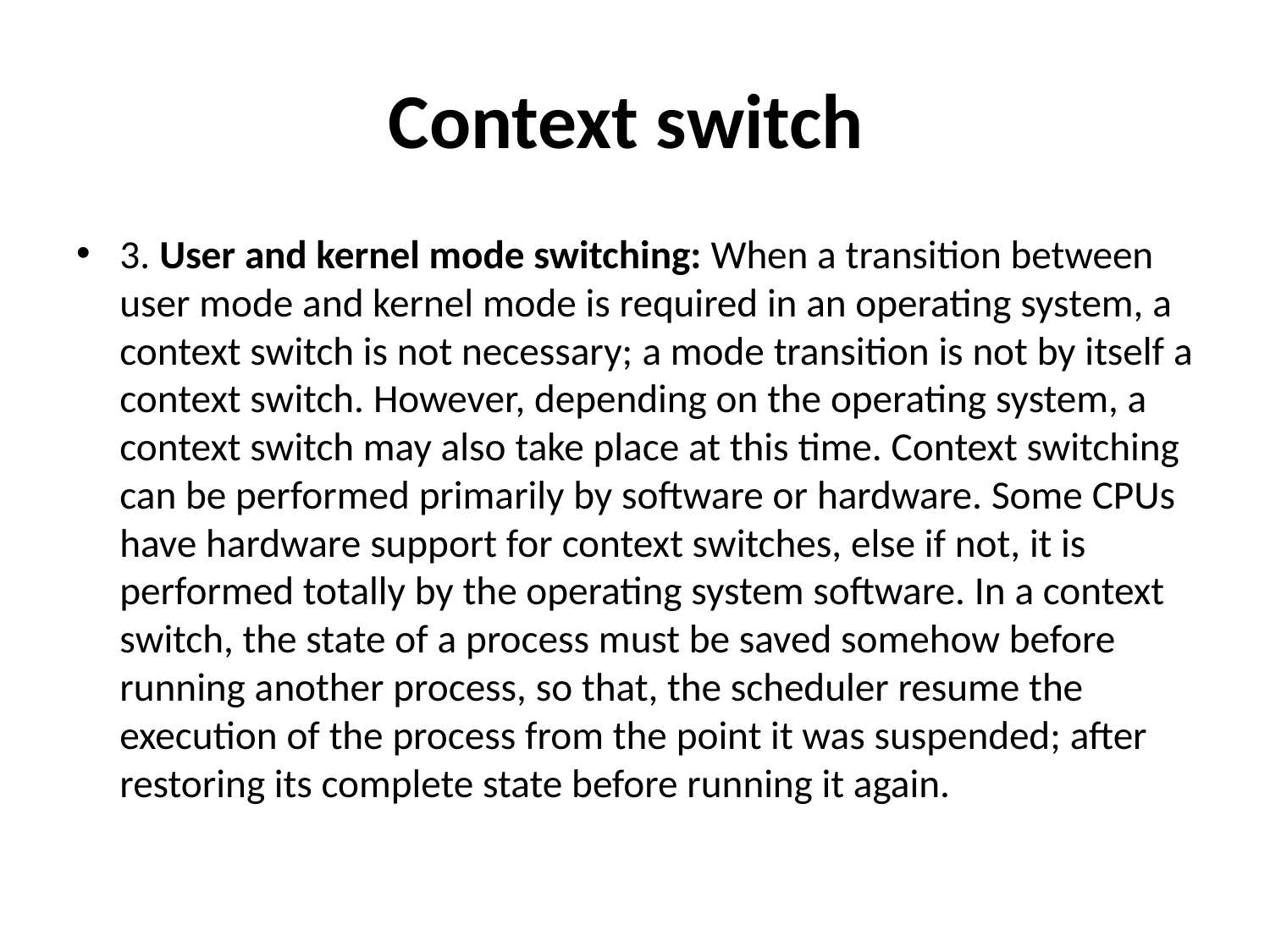

# Context switch
3. User and kernel mode switching: When a transition between user mode and kernel mode is required in an operating system, a context switch is not necessary; a mode transition is not by itself a context switch. However, depending on the operating system, a context switch may also take place at this time. Context switching can be performed primarily by software or hardware. Some CPUs have hardware support for context switches, else if not, it is performed totally by the operating system software. In a context switch, the state of a process must be saved somehow before running another process, so that, the scheduler resume the execution of the process from the point it was suspended; after restoring its complete state before running it again.